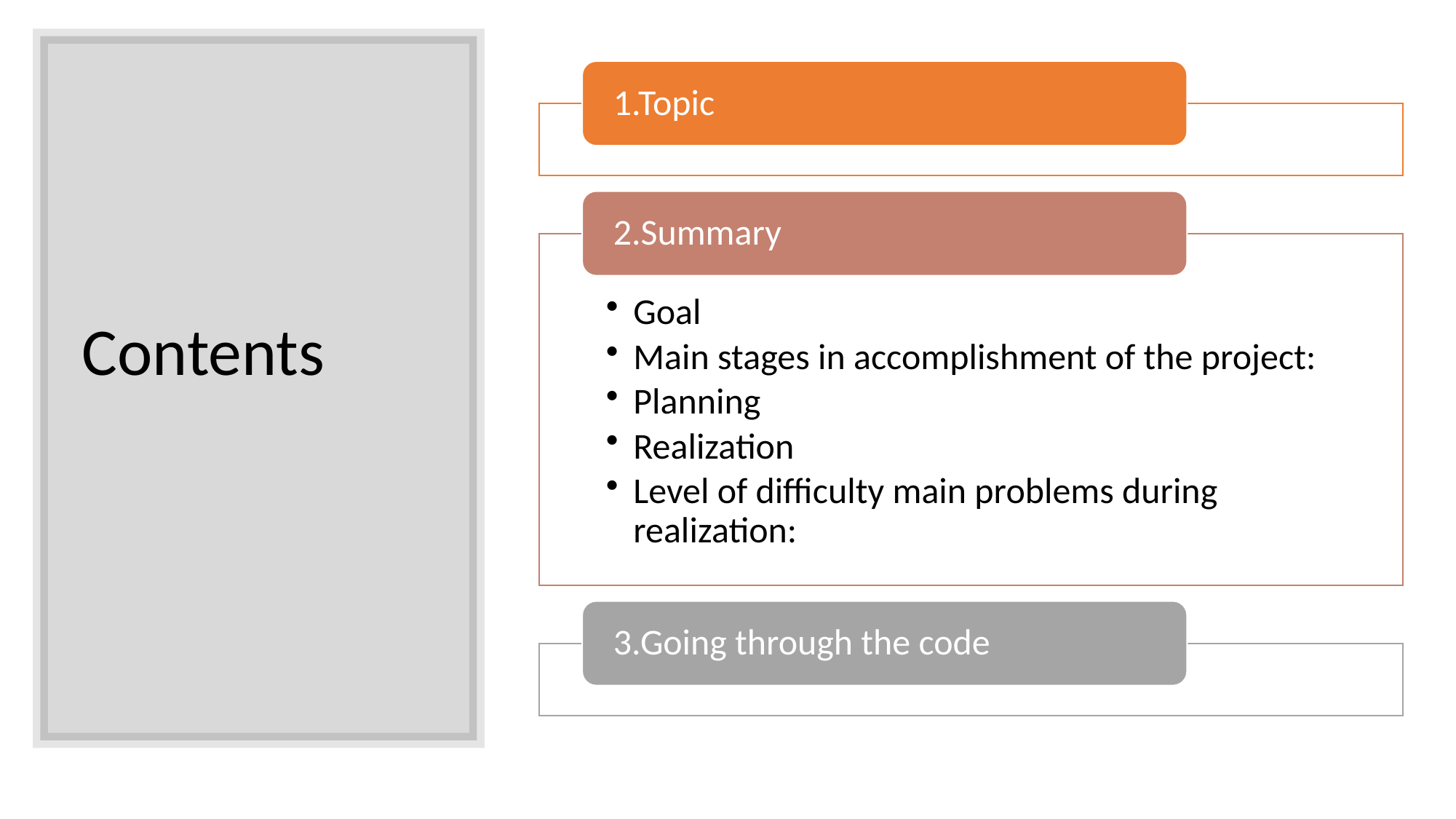

1.Topic
Goal
Main stages in accomplishment of the project:
Planning
Realization
Level of difficulty main problems during realization:
2.Summary
3.Going through the code
# Contents